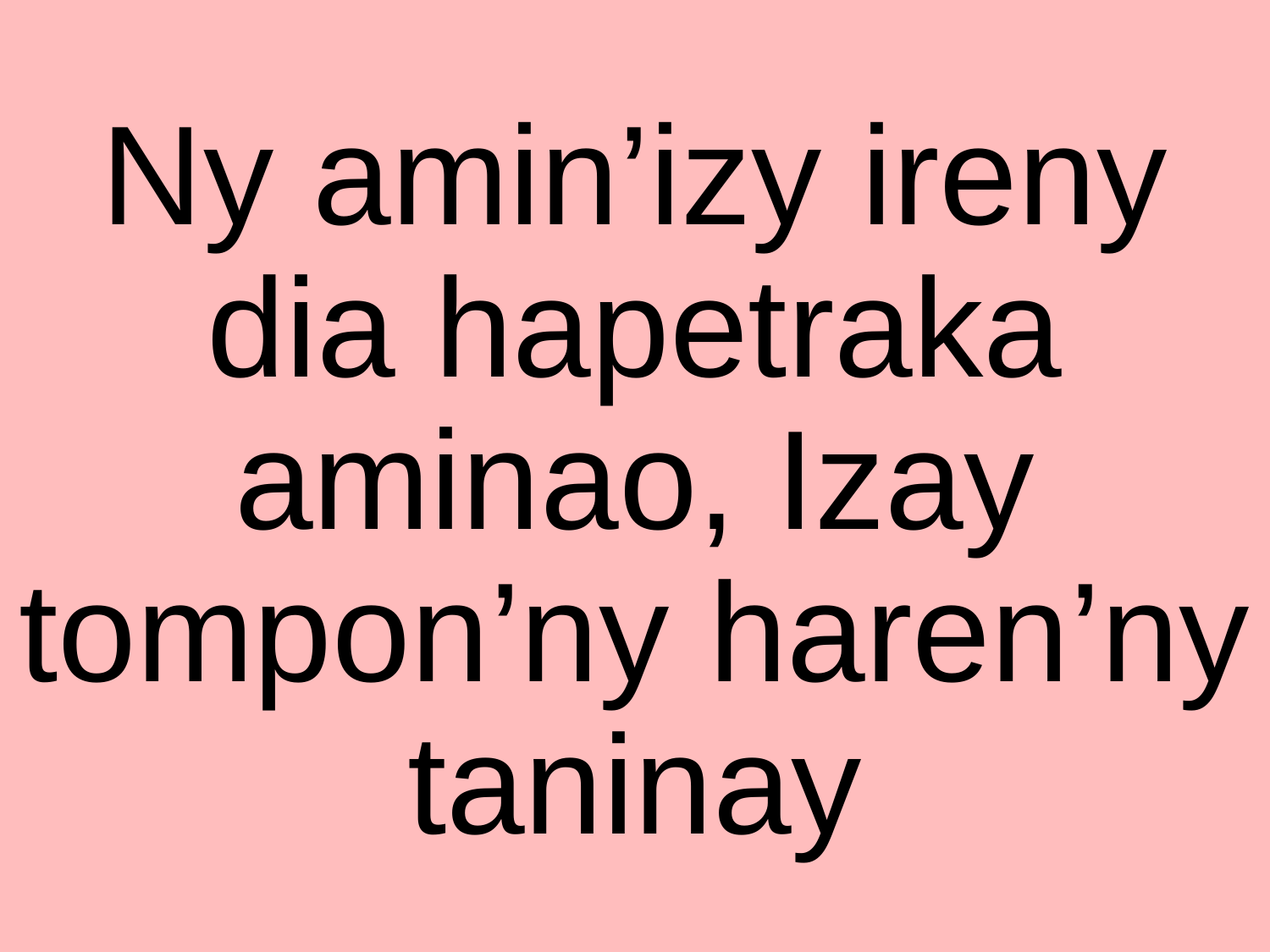

Ny amin’izy ireny dia hapetraka aminao, Izay tompon’ny haren’ny taninay